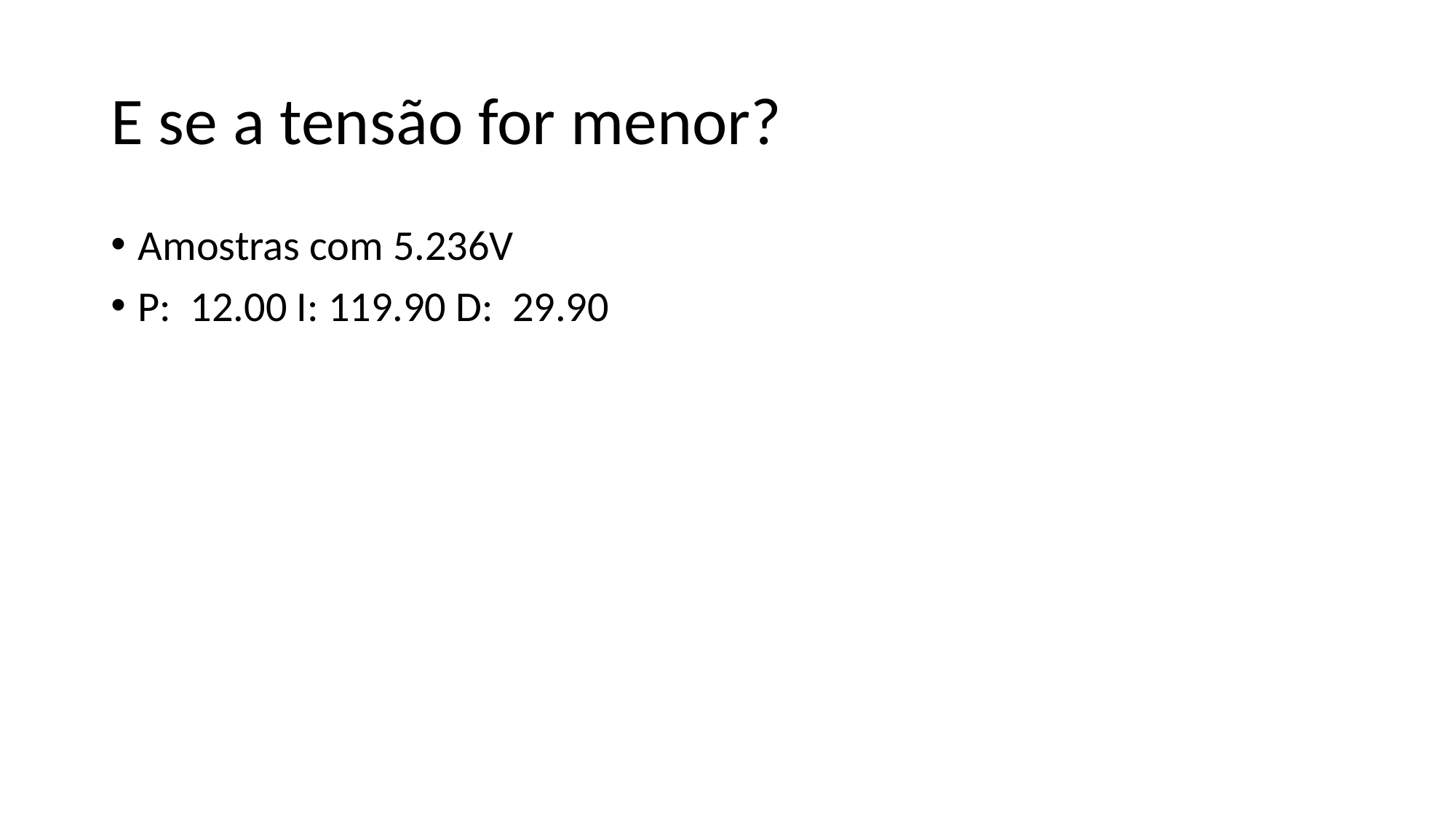

# E se a tensão for menor?
Amostras com 5.236V
P:  12.00 I: 119.90 D:  29.90